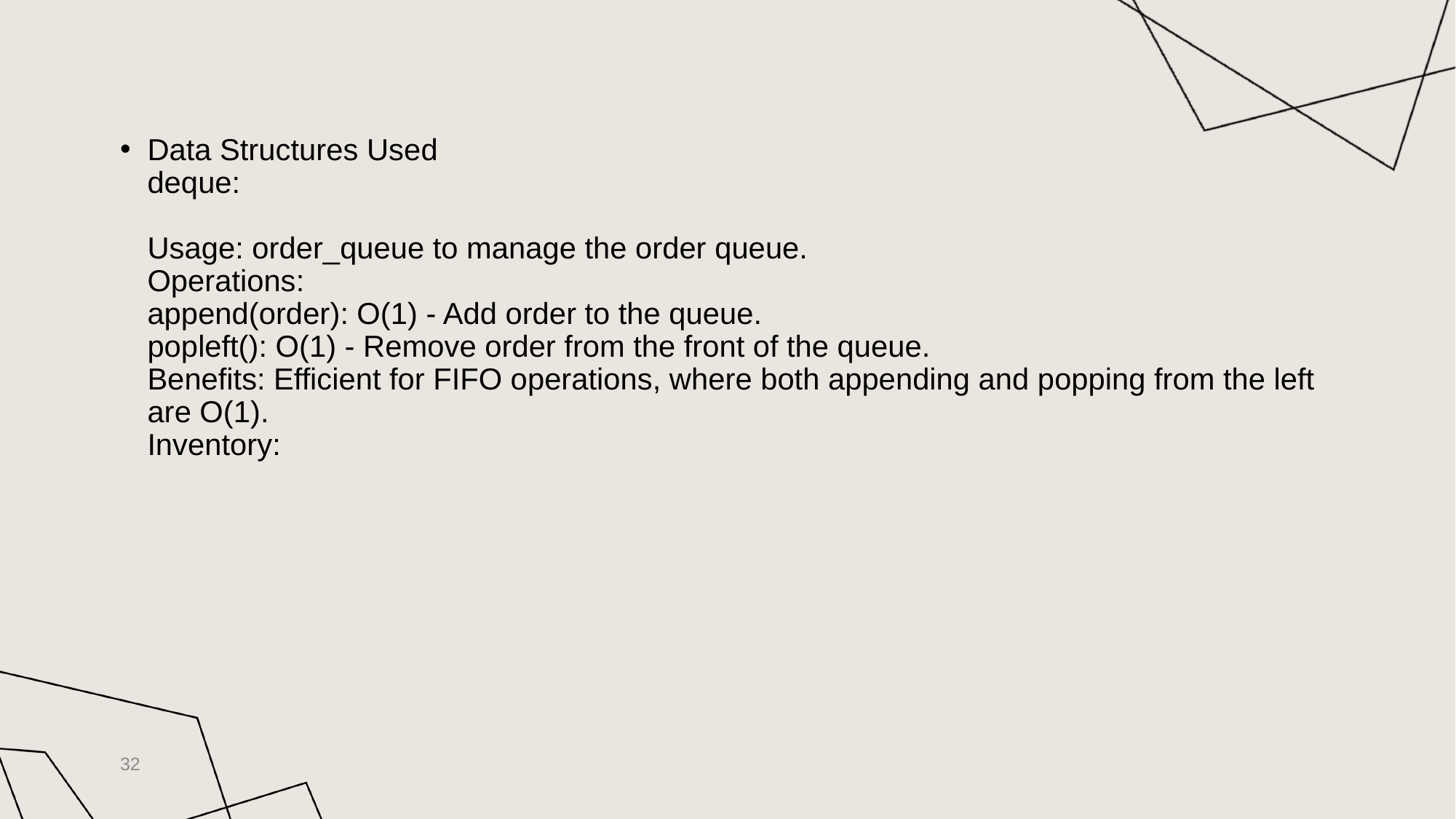

Data Structures Used
deque:
Usage: order_queue to manage the order queue.
Operations:
append(order): O(1) - Add order to the queue.
popleft(): O(1) - Remove order from the front of the queue.
Benefits: Efficient for FIFO operations, where both appending and popping from the left are O(1).
Inventory:
32